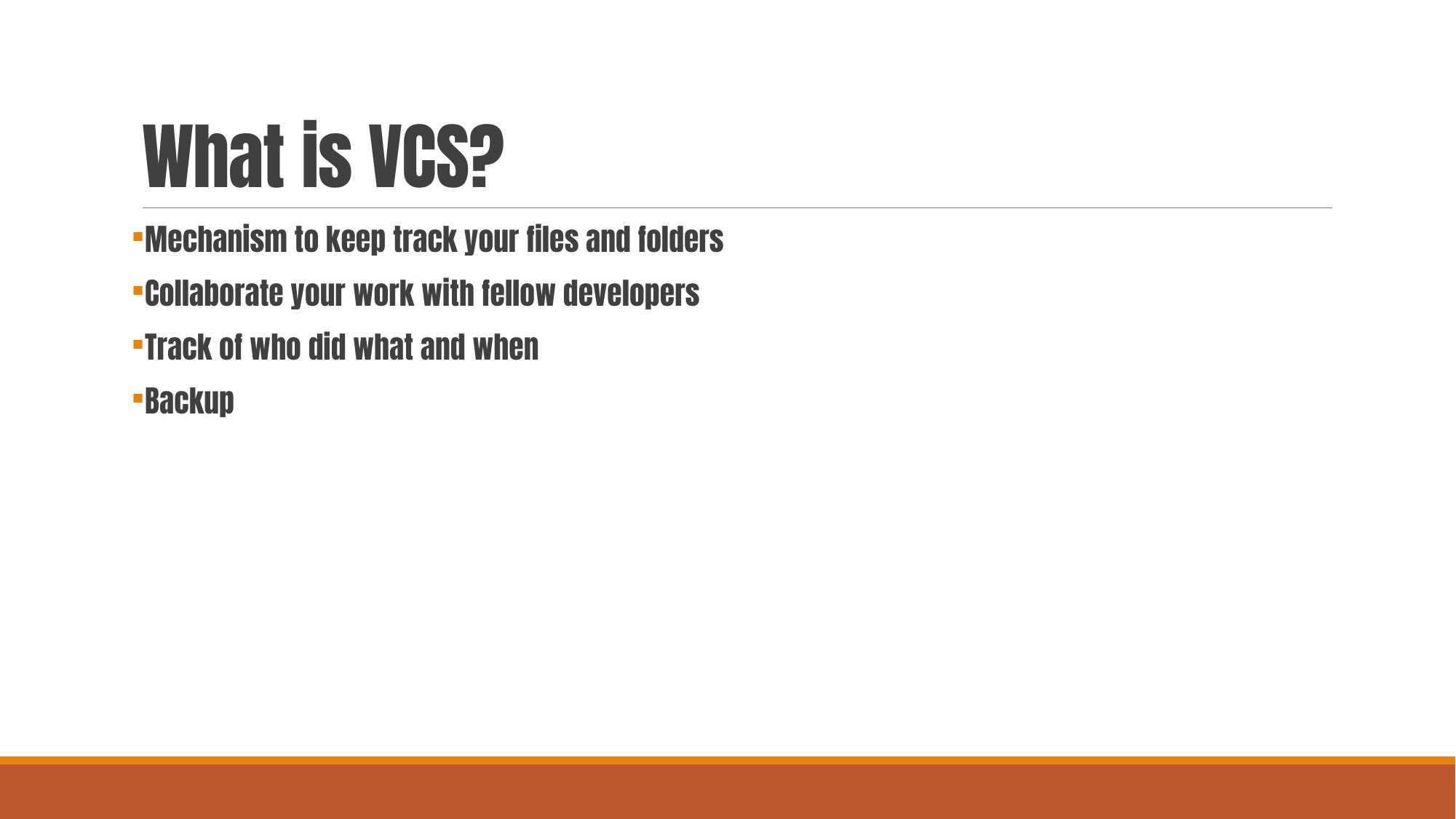

# What is VCS?
Mechanism to keep track your files and folders
Collaborate your work with fellow developers
Track of who did what and when
Backup